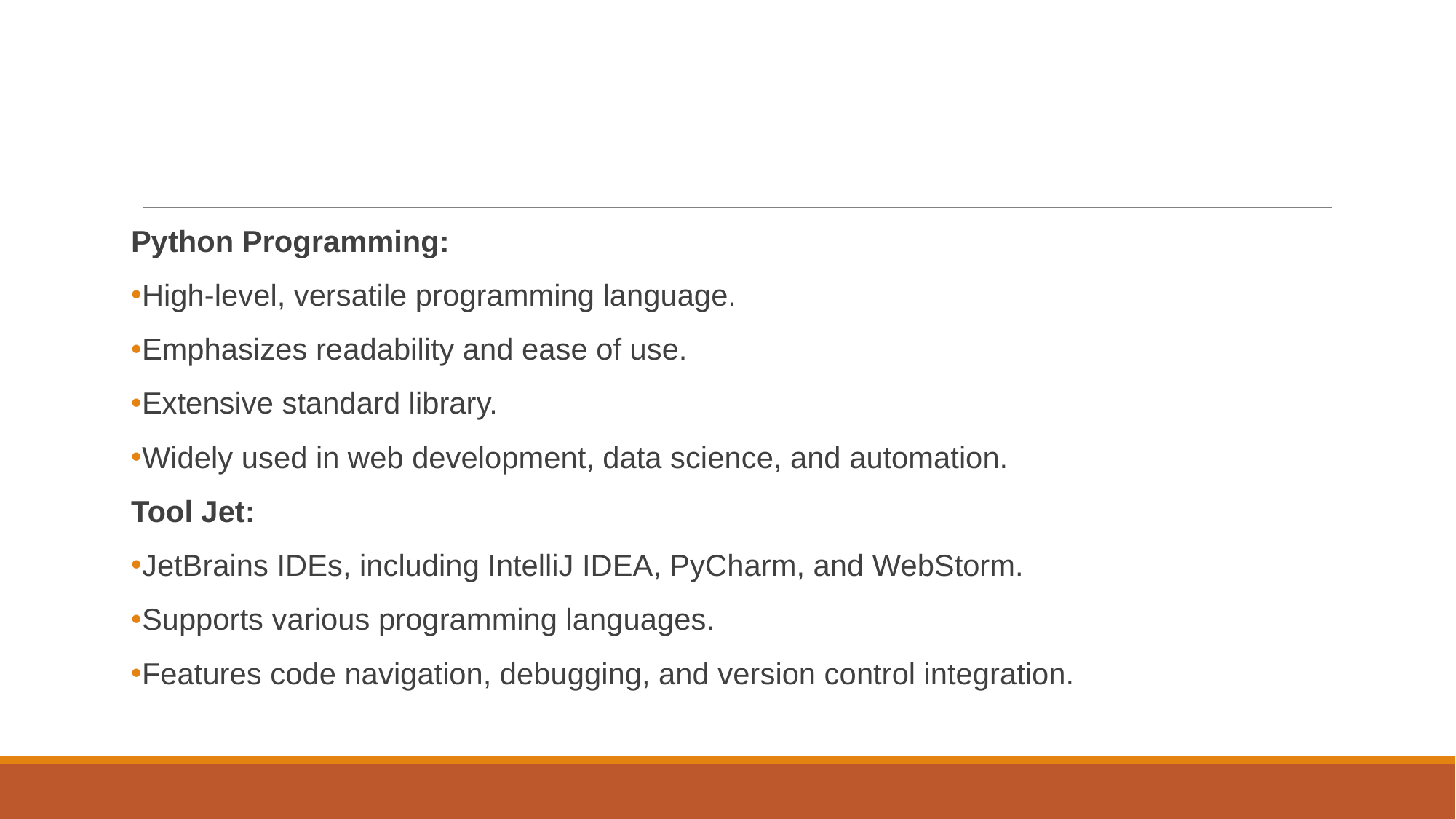

#
Python Programming:
High-level, versatile programming language.
Emphasizes readability and ease of use.
Extensive standard library.
Widely used in web development, data science, and automation.
Tool Jet:
JetBrains IDEs, including IntelliJ IDEA, PyCharm, and WebStorm.
Supports various programming languages.
Features code navigation, debugging, and version control integration.